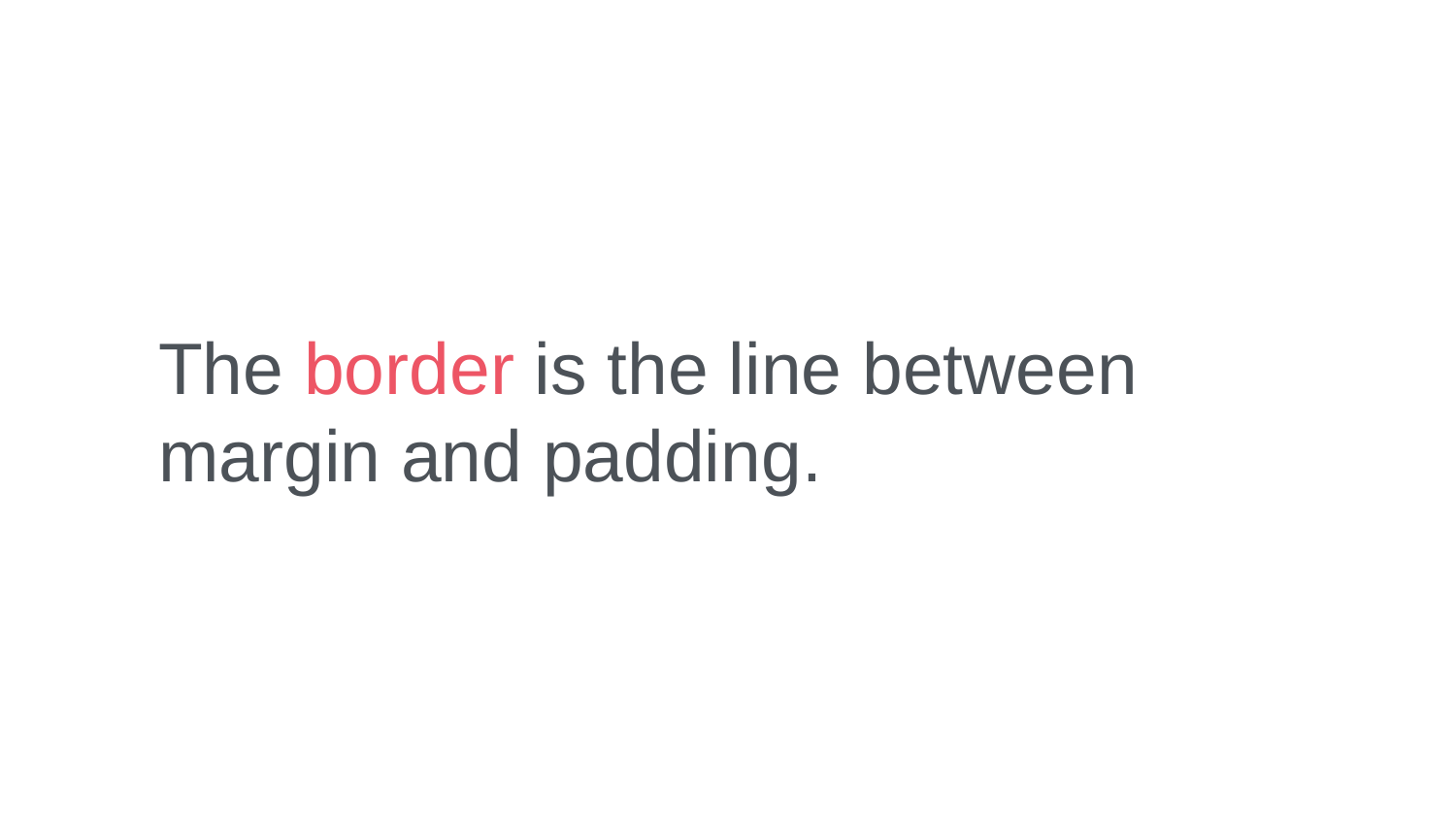

The border is the line between margin and padding.